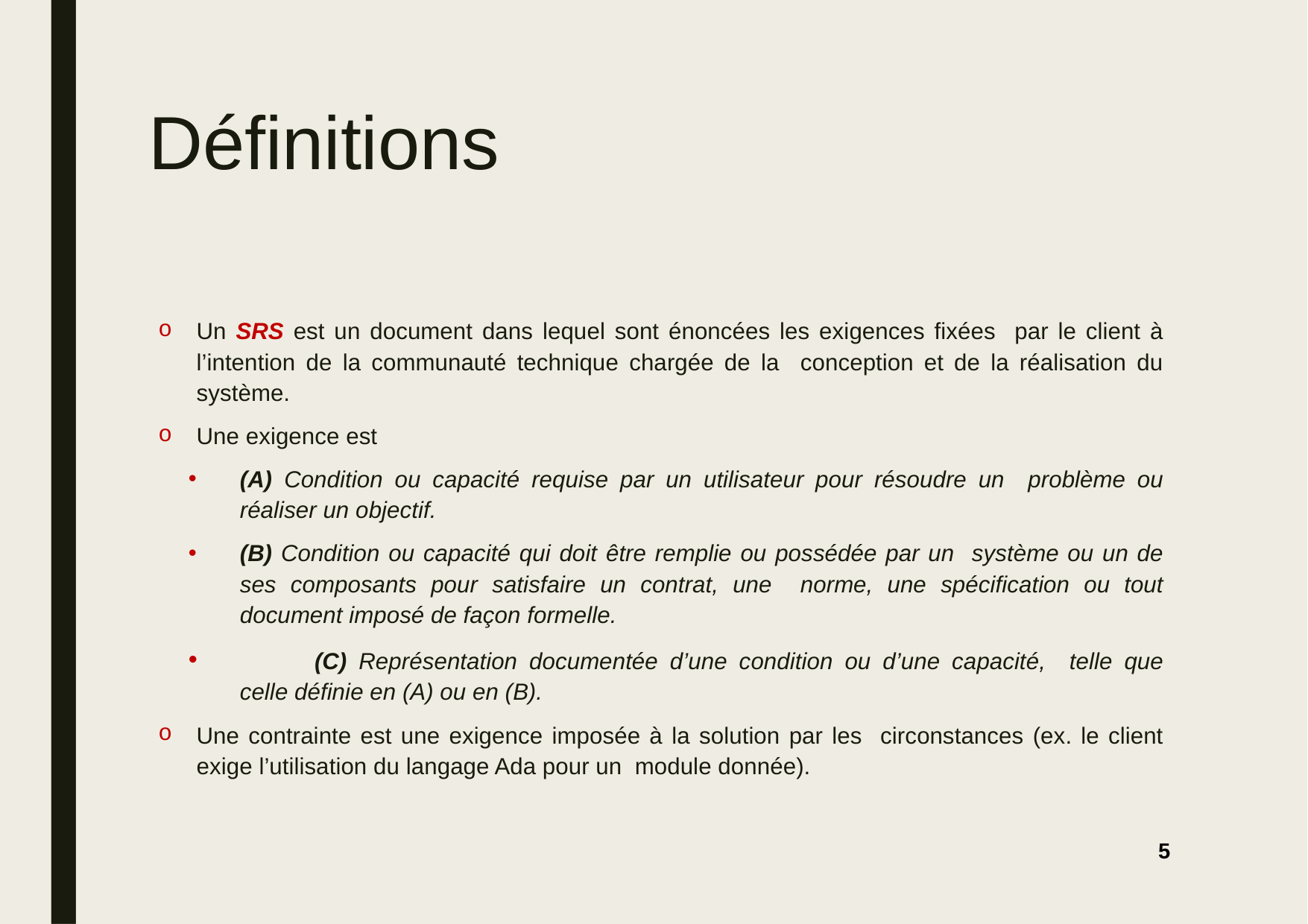

# Définitions
Un SRS est un document dans lequel sont énoncées les exigences fixées  par le client à l’intention de la communauté technique chargée de la  conception et de la réalisation du système.
Une exigence est
(A) Condition ou capacité requise par un utilisateur pour résoudre un  problème ou réaliser un objectif.
(B) Condition ou capacité qui doit être remplie ou possédée par un  système ou un de ses composants pour satisfaire un contrat, une  norme, une spécification ou tout document imposé de façon formelle.
	(C) Représentation documentée d’une condition ou d’une capacité,  telle que celle définie en (A) ou en (B).
Une contrainte est une exigence imposée à la solution par les  circonstances (ex. le client exige l’utilisation du langage Ada pour un  module donnée).
5